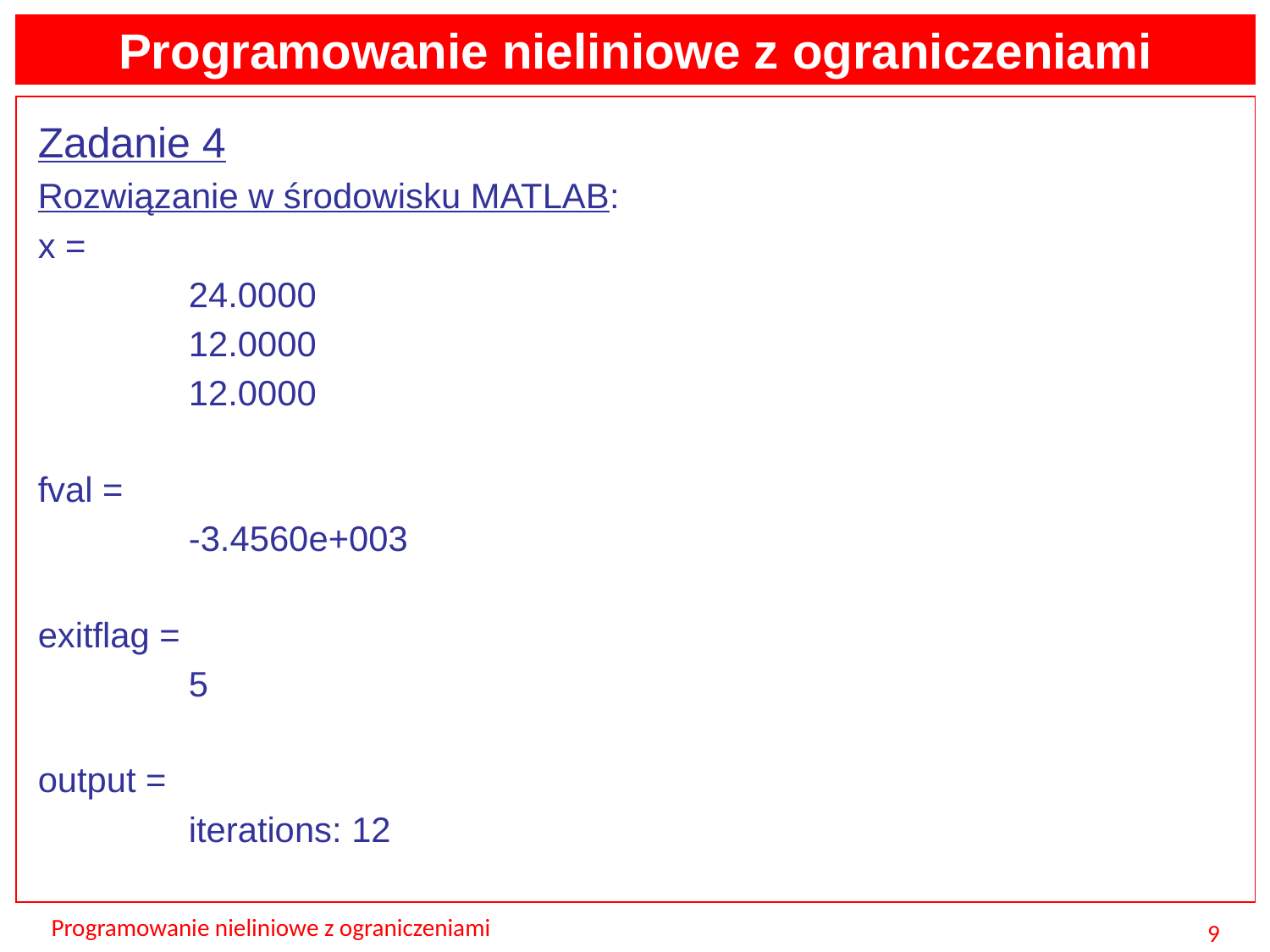

Programowanie nieliniowe z ograniczeniami

Zadanie 4
Rozwiązanie w środowisku MATLAB:
x =
		24.0000
   	12.0000
   	12.0000

fval =
		-3.4560e+003

exitflag =
		5

output =
         	iterations: 12
Programowanie nieliniowe z ograniczeniami
9